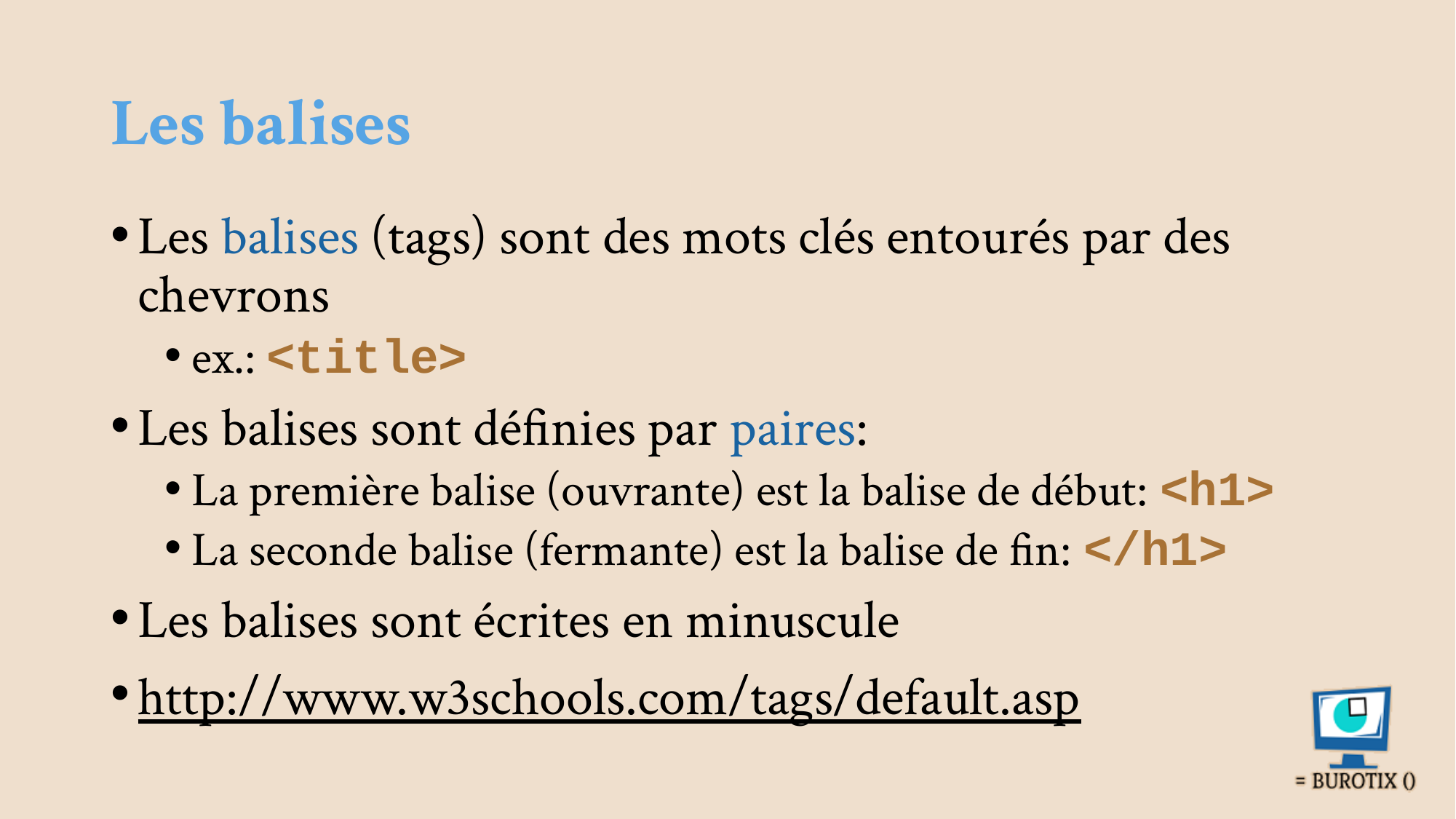

# Les balises
Les balises (tags) sont des mots clés entourés par des chevrons
ex.: <title>
Les balises sont définies par paires:
La première balise (ouvrante) est la balise de début: <h1>
La seconde balise (fermante) est la balise de fin: </h1>
Les balises sont écrites en minuscule
http://www.w3schools.com/tags/default.asp